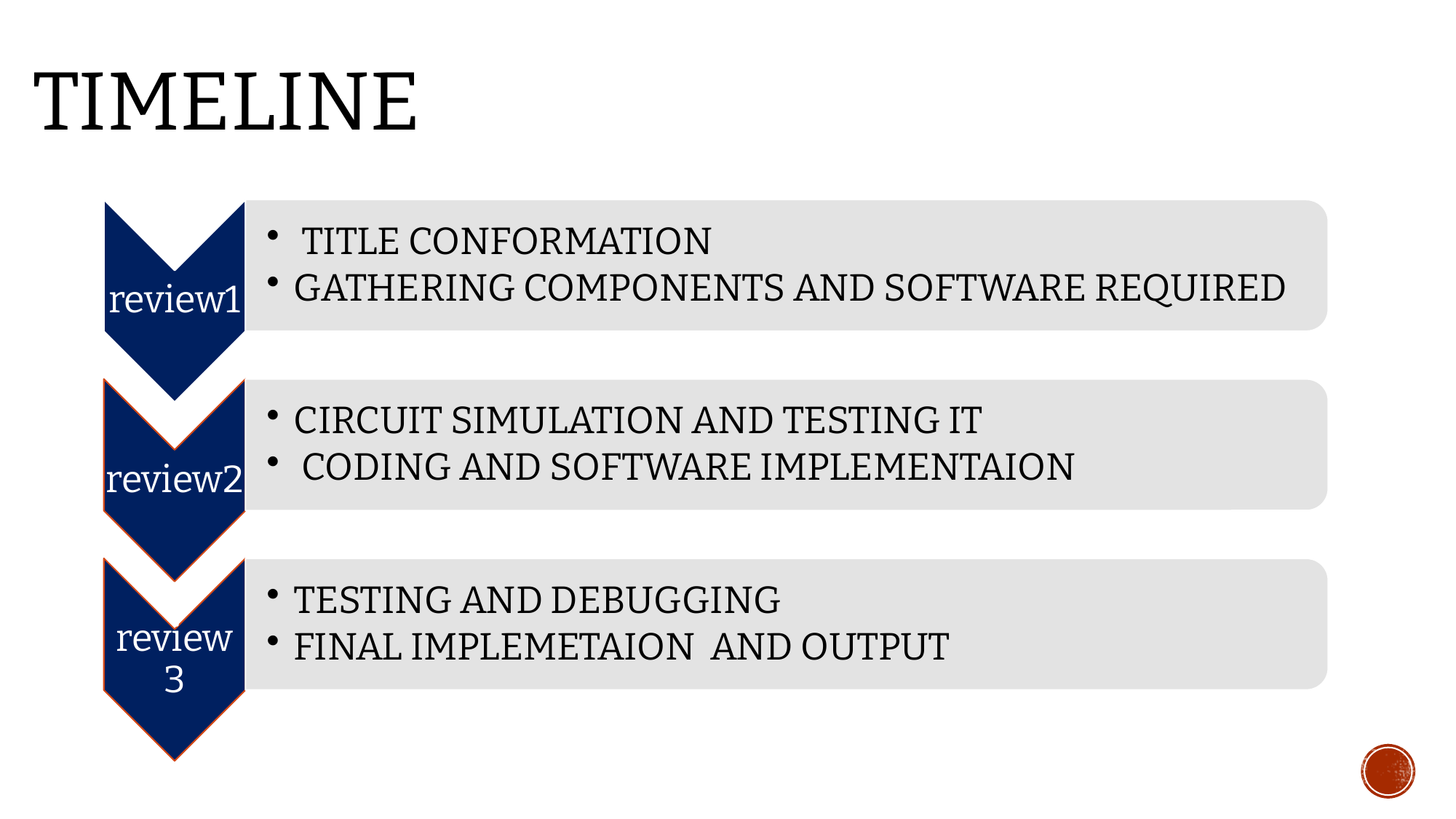

# TIMELINE
review1
 TITLE CONFORMATION
GATHERING COMPONENTS AND SOFTWARE REQUIRED
review2
CIRCUIT SIMULATION AND TESTING IT
 CODING AND SOFTWARE IMPLEMENTAION
review3
TESTING AND DEBUGGING
FINAL IMPLEMETAION  AND OUTPUT